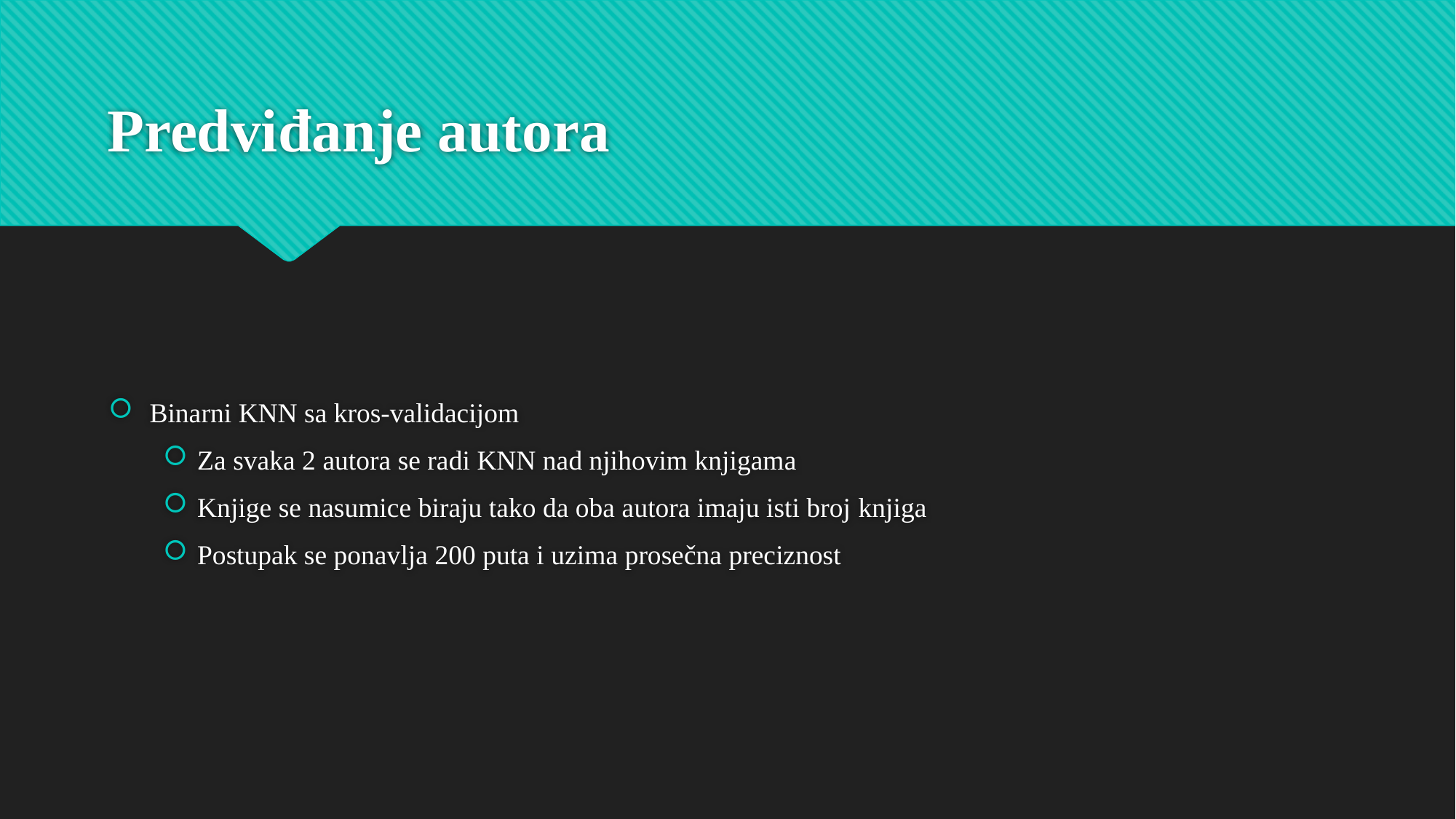

# Predviđanje autora
Binarni KNN sa kros-validacijom
Za svaka 2 autora se radi KNN nad njihovim knjigama
Knjige se nasumice biraju tako da oba autora imaju isti broj knjiga
Postupak se ponavlja 200 puta i uzima prosečna preciznost